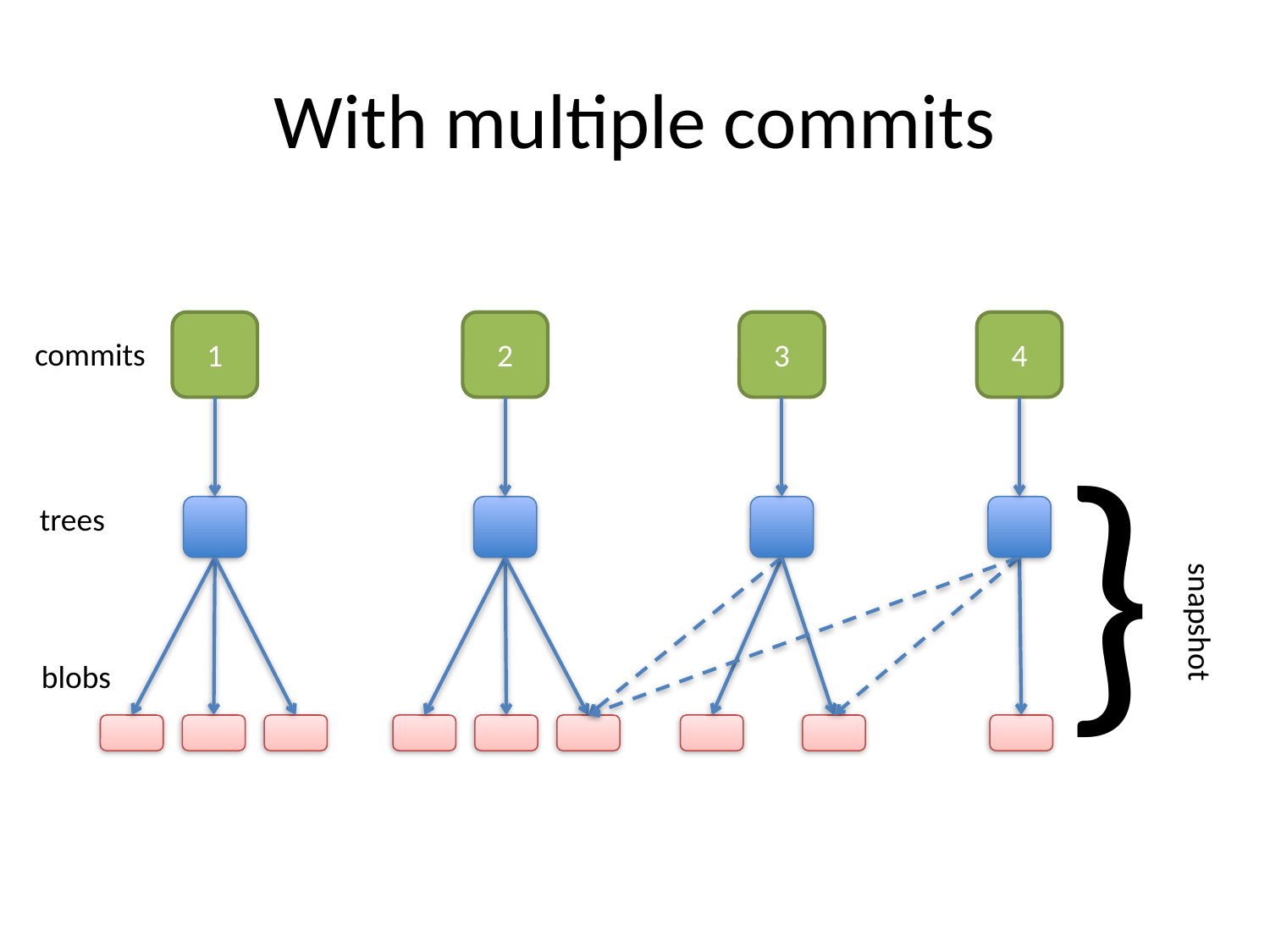

# With multiple commits
1

2

3

4

commits
trees
blobs
}
snapshot